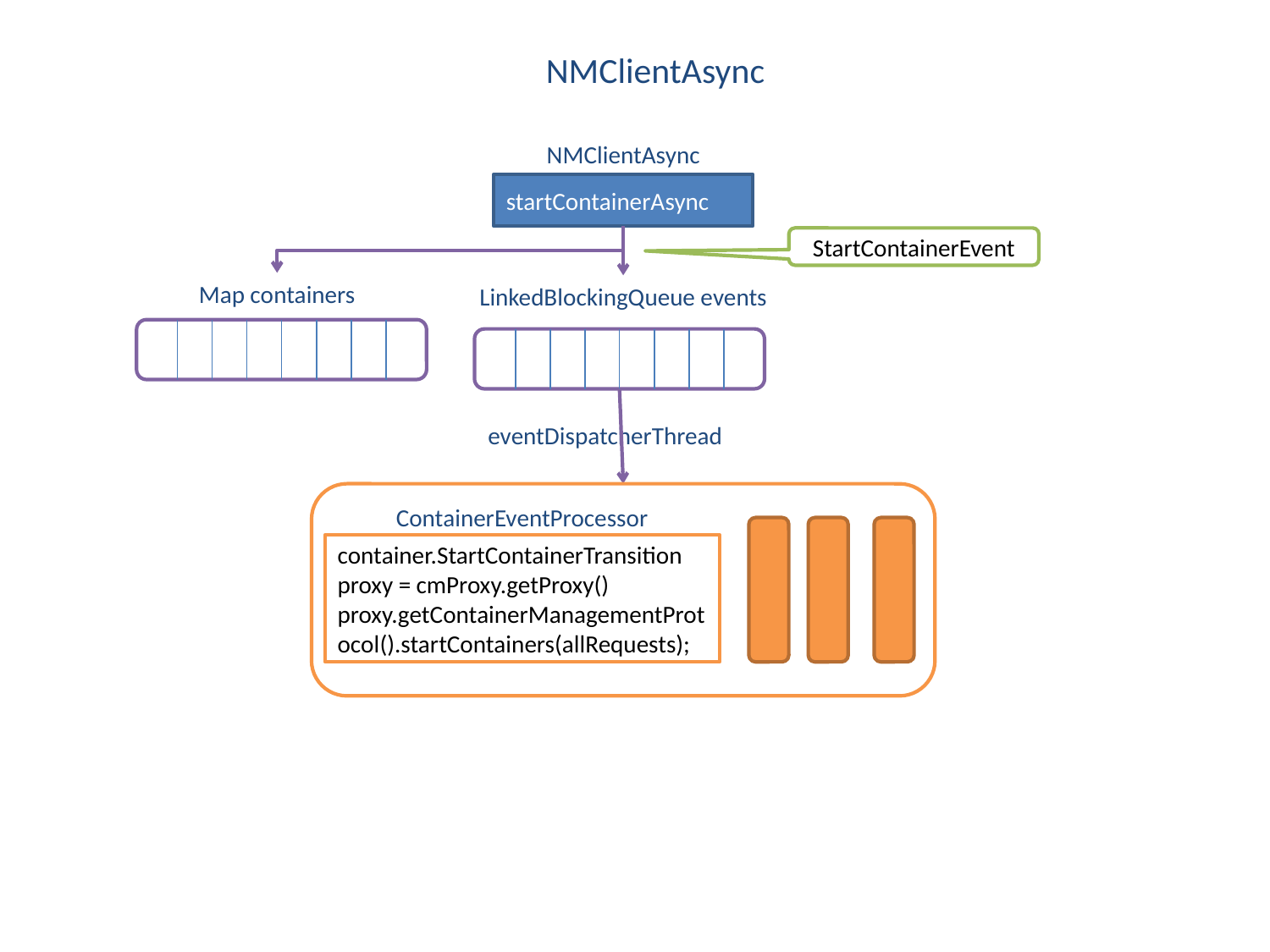

# NMClientAsync
NMClientAsync
startContainerAsync
StartContainerEvent
Map containers

LinkedBlockingQueue events

eventDispatcherThread

ContainerEventProcessor
container.StartContainerTransition
proxy = cmProxy.getProxy()
proxy.getContainerManagementProtocol().startContainers(allRequests);